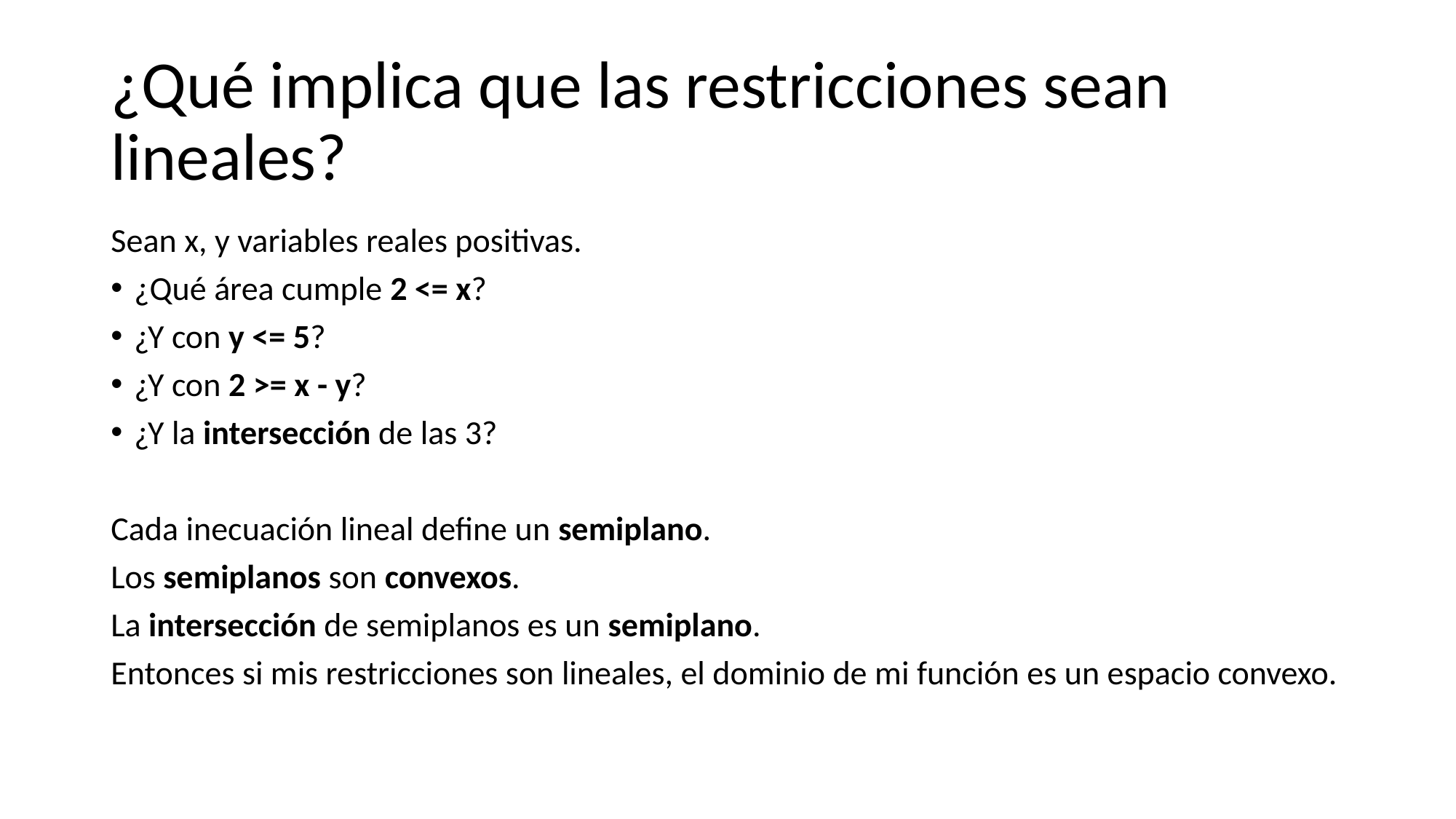

# ¿Qué implica que las restricciones sean lineales?
Sean x, y variables reales positivas.
¿Qué área cumple 2 <= x?
¿Y con y <= 5?
¿Y con 2 >= x - y?
¿Y la intersección de las 3?

Cada inecuación lineal define un semiplano.
Los semiplanos son convexos.
La intersección de semiplanos es un semiplano.
Entonces si mis restricciones son lineales, el dominio de mi función es un espacio convexo.